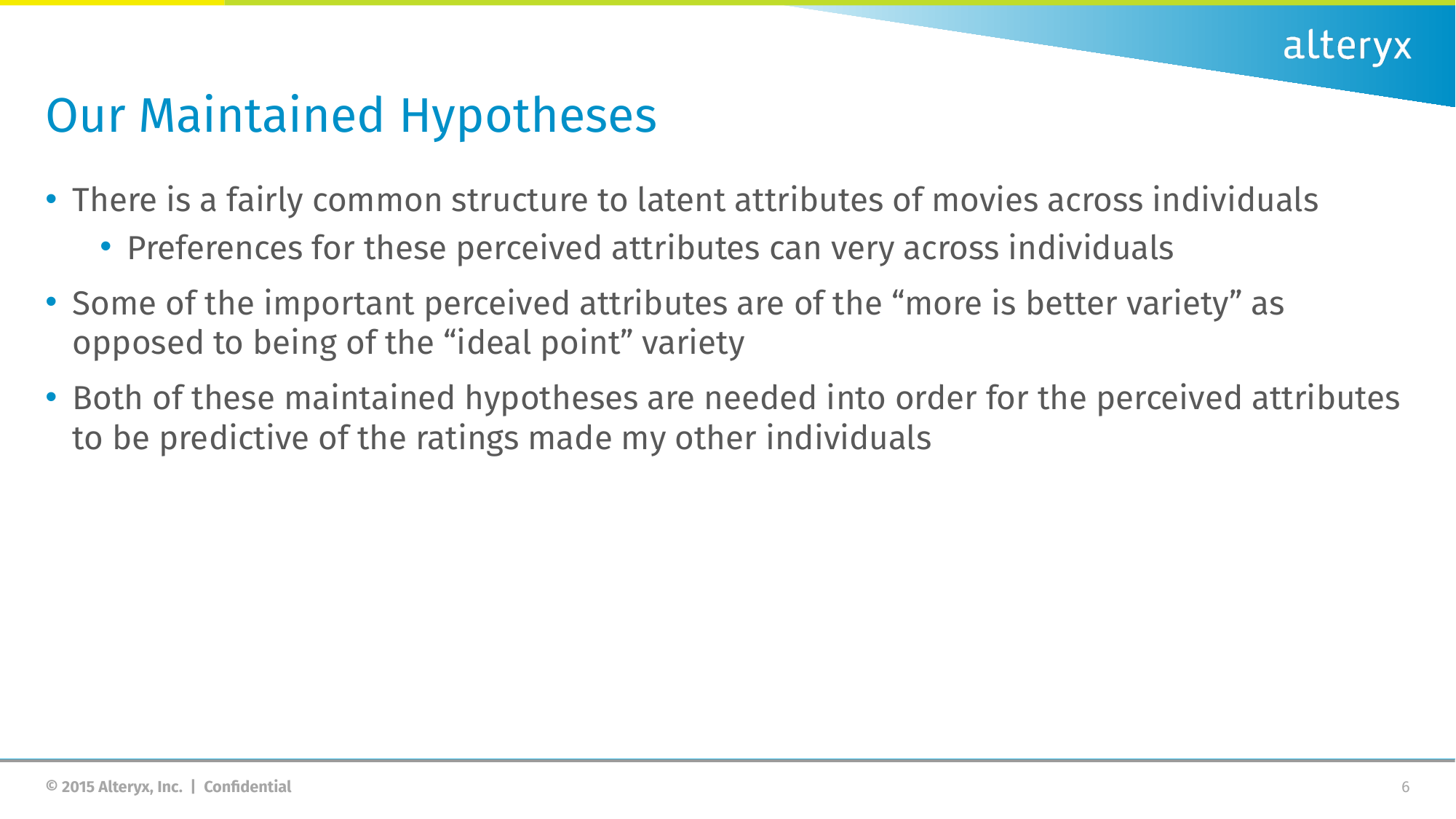

# Our Maintained Hypotheses
There is a fairly common structure to latent attributes of movies across individuals
Preferences for these perceived attributes can very across individuals
Some of the important perceived attributes are of the “more is better variety” as opposed to being of the “ideal point” variety
Both of these maintained hypotheses are needed into order for the perceived attributes to be predictive of the ratings made my other individuals
6